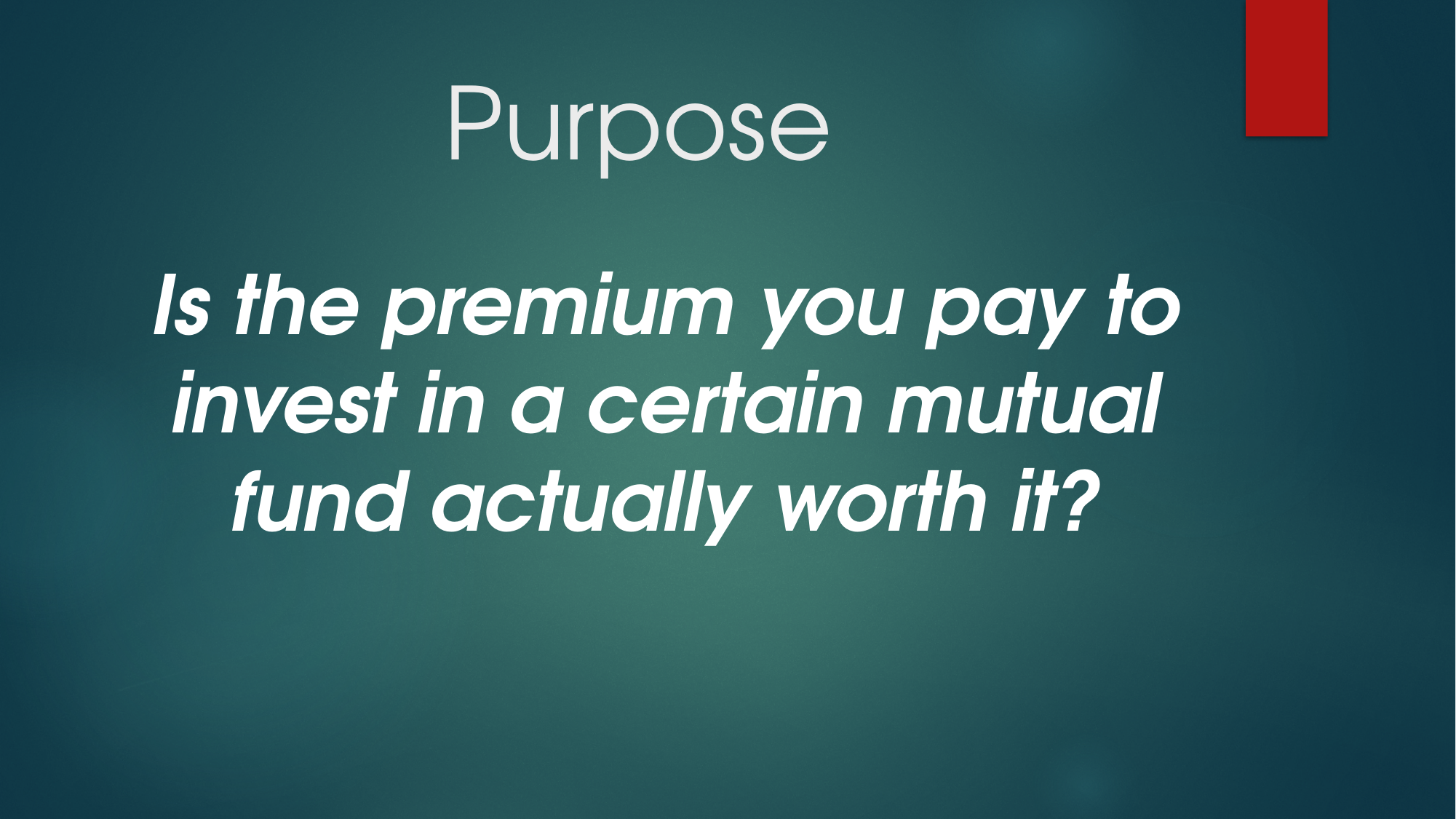

# Purpose

Is the premium you pay to invest in a certain mutual fund actually worth it?